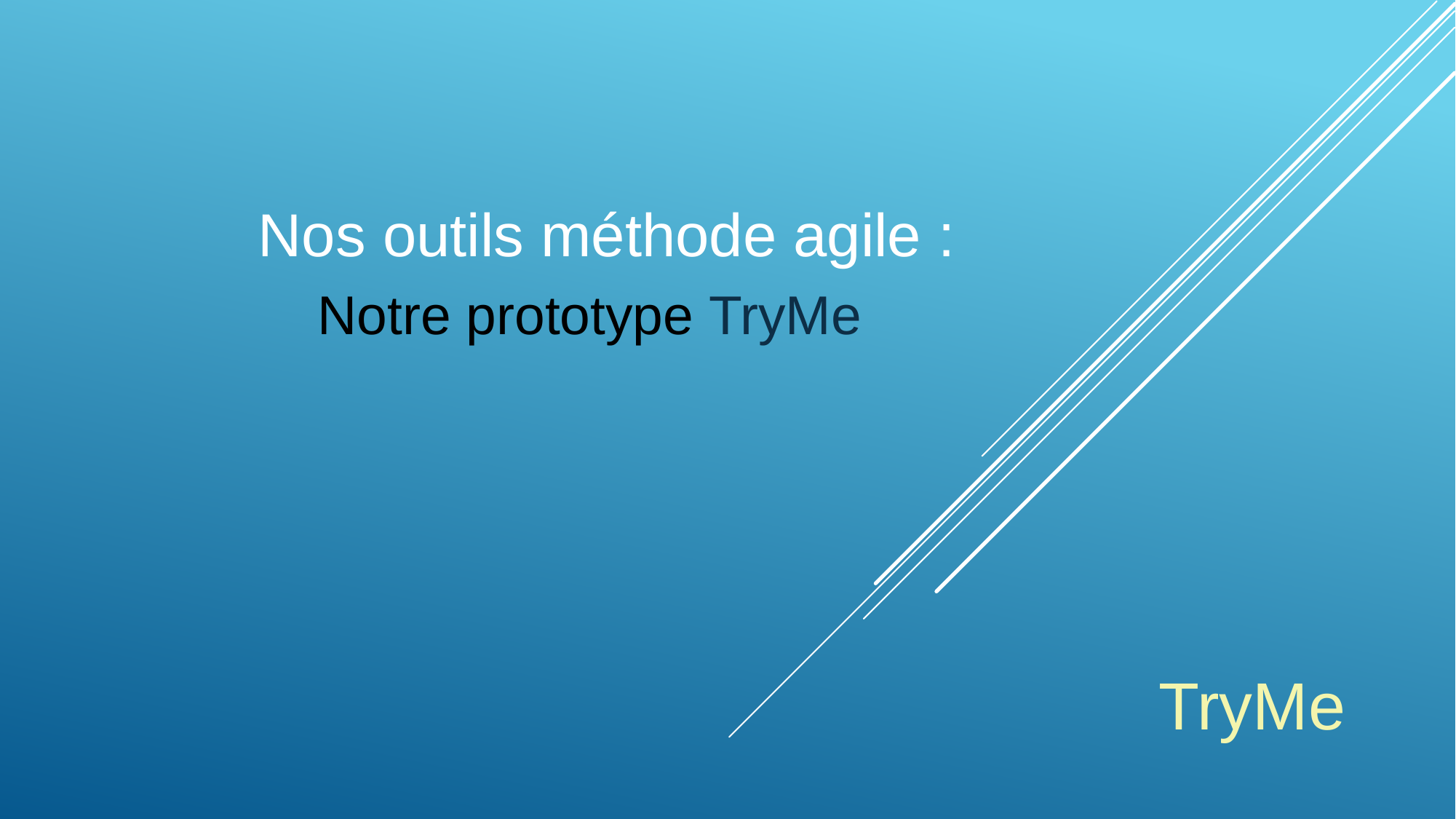

Nos outils méthode agile :
Notre prototype TryMe

TryMe